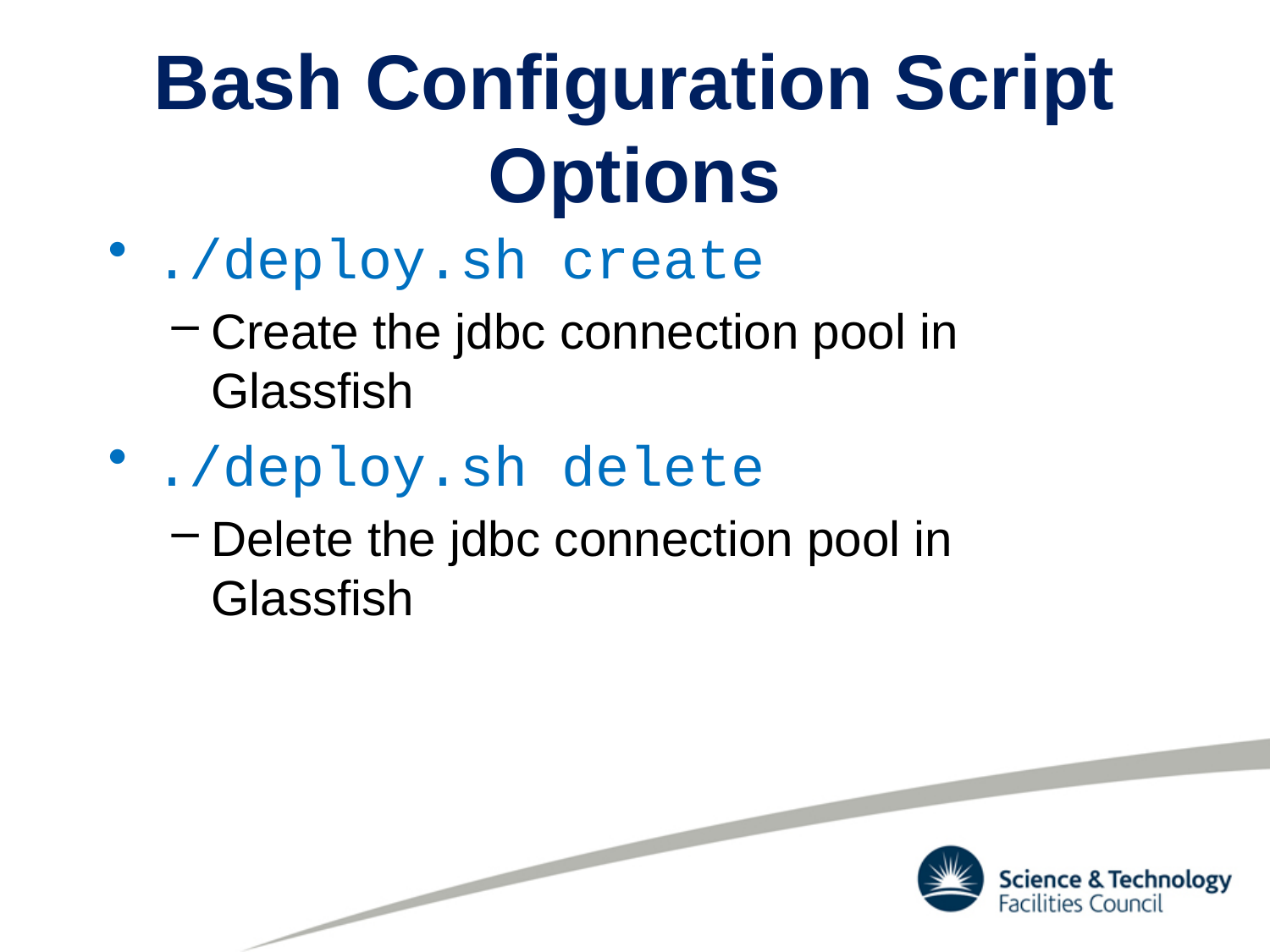

# Bash Configuration Script Options
./deploy.sh create
Create the jdbc connection pool in Glassfish
./deploy.sh delete
Delete the jdbc connection pool in Glassfish